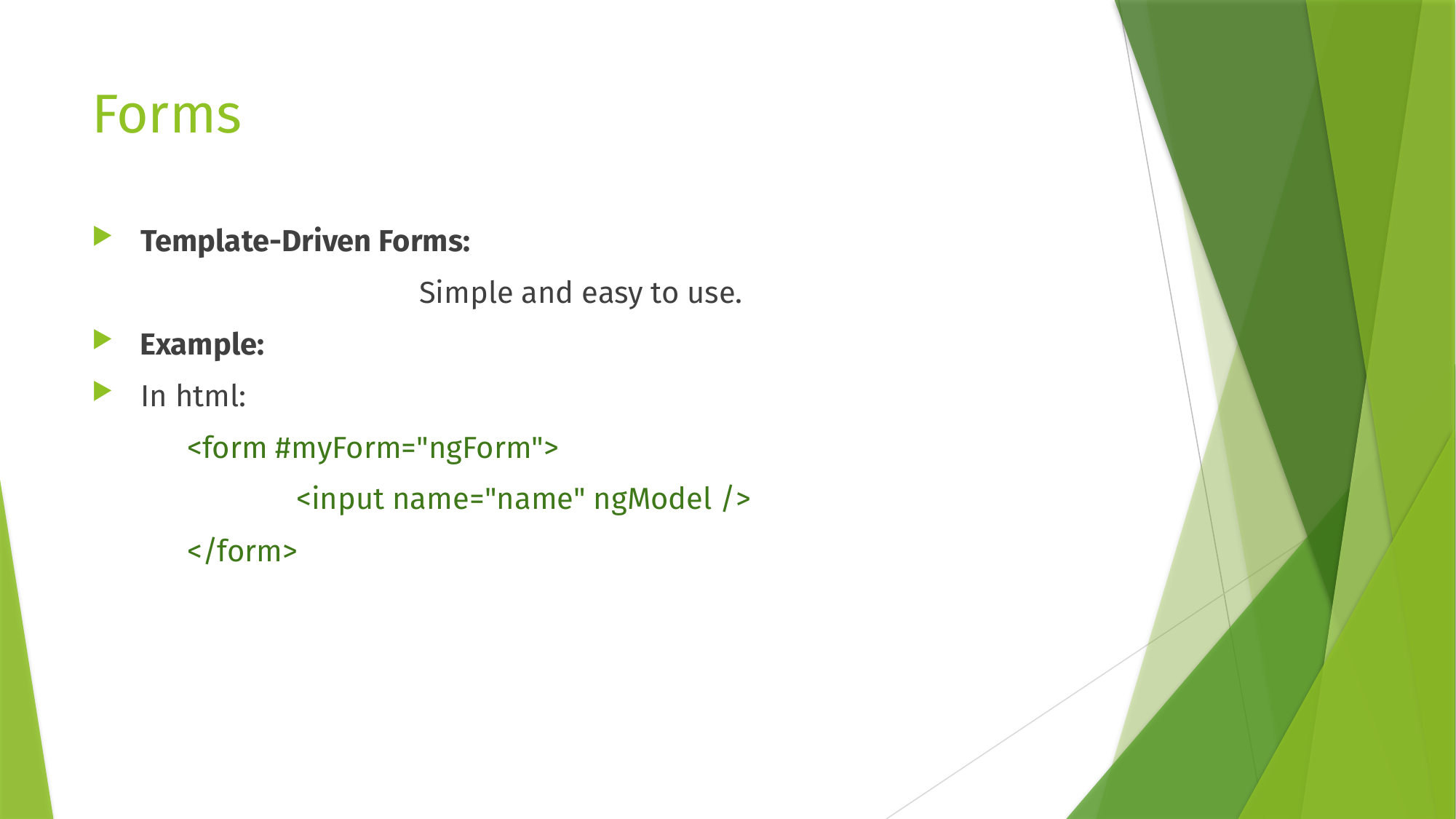

# Forms
 Template-Driven Forms:
			Simple and easy to use.
 Example:
 In html:
<form #myForm="ngForm">
	<input name="name" ngModel />
</form>